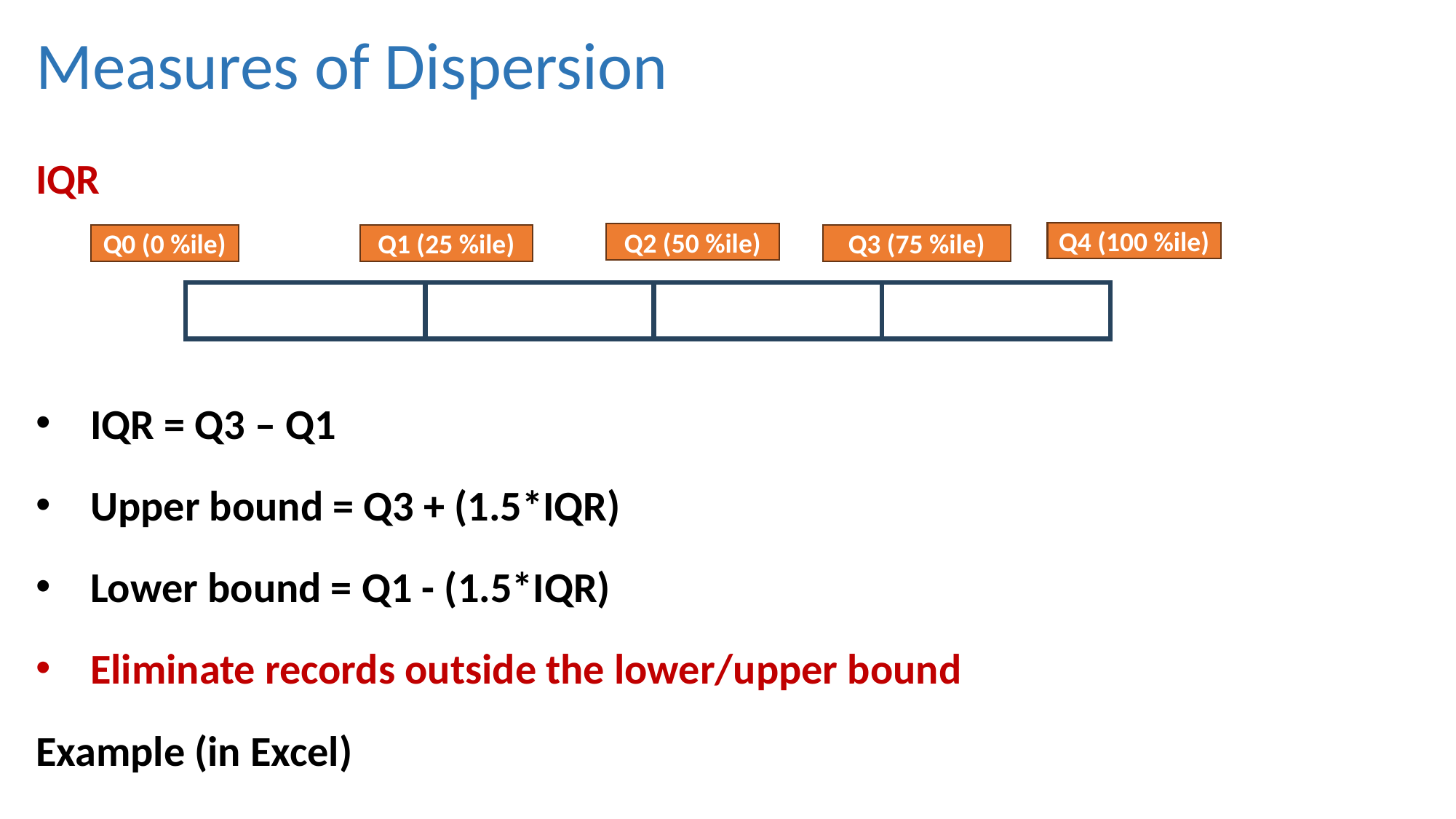

# Measures of Dispersion
IQR

IQR = Q3 – Q1
Upper bound = Q3 + (1.5*IQR)
Lower bound = Q1 - (1.5*IQR)
Eliminate records outside the lower/upper bound
Example (in Excel)

Q4 (100 %ile)
Q2 (50 %ile)
Q1 (25 %ile)
Q3 (75 %ile)
Q0 (0 %ile)